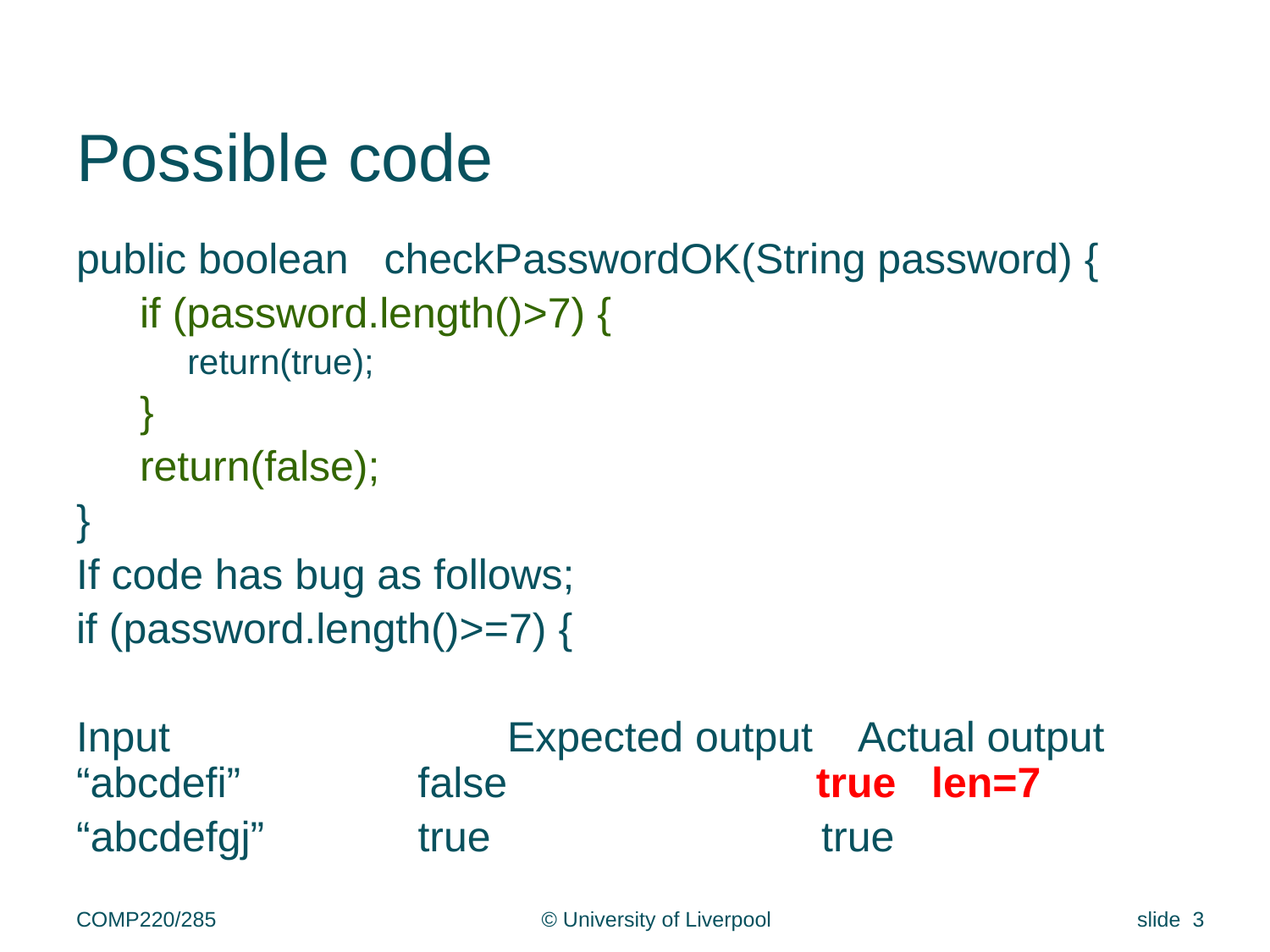

# Possible code
public boolean   checkPasswordOK(String password) {
if (password.length()>7) {
return(true);
}
return(false);
}
If code has bug as follows;
if (password.length()>=7) {

Input		               Expected output    Actual output
“abcdefi”               false                          true   len=7
“abcdefgj”             true                            true

COMP220/285
© University of Liverpool
slide  3